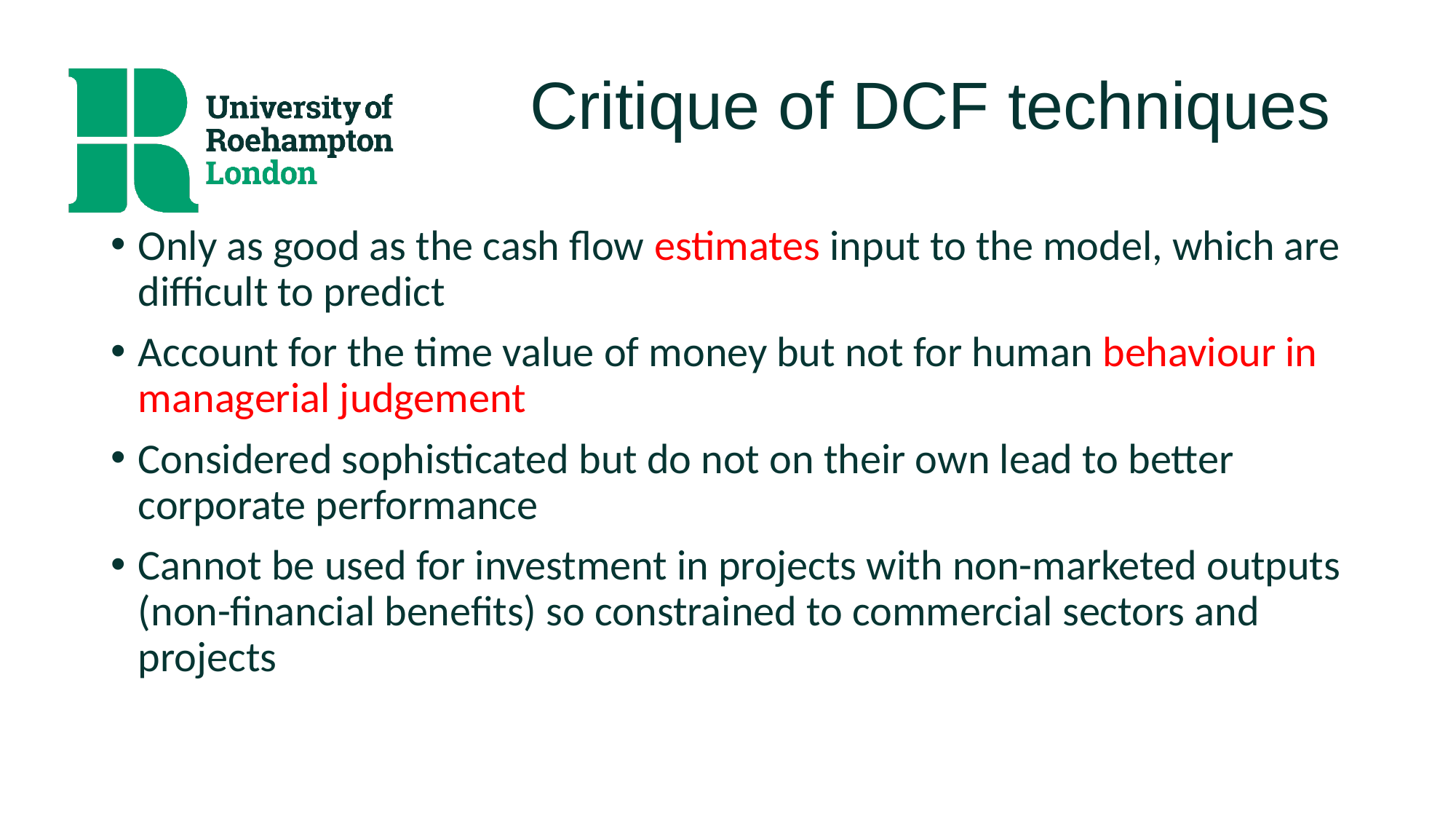

# Critique of DCF techniques
Only as good as the cash flow estimates input to the model, which are difficult to predict
Account for the time value of money but not for human behaviour in managerial judgement
Considered sophisticated but do not on their own lead to better corporate performance
Cannot be used for investment in projects with non-marketed outputs (non-financial benefits) so constrained to commercial sectors and projects